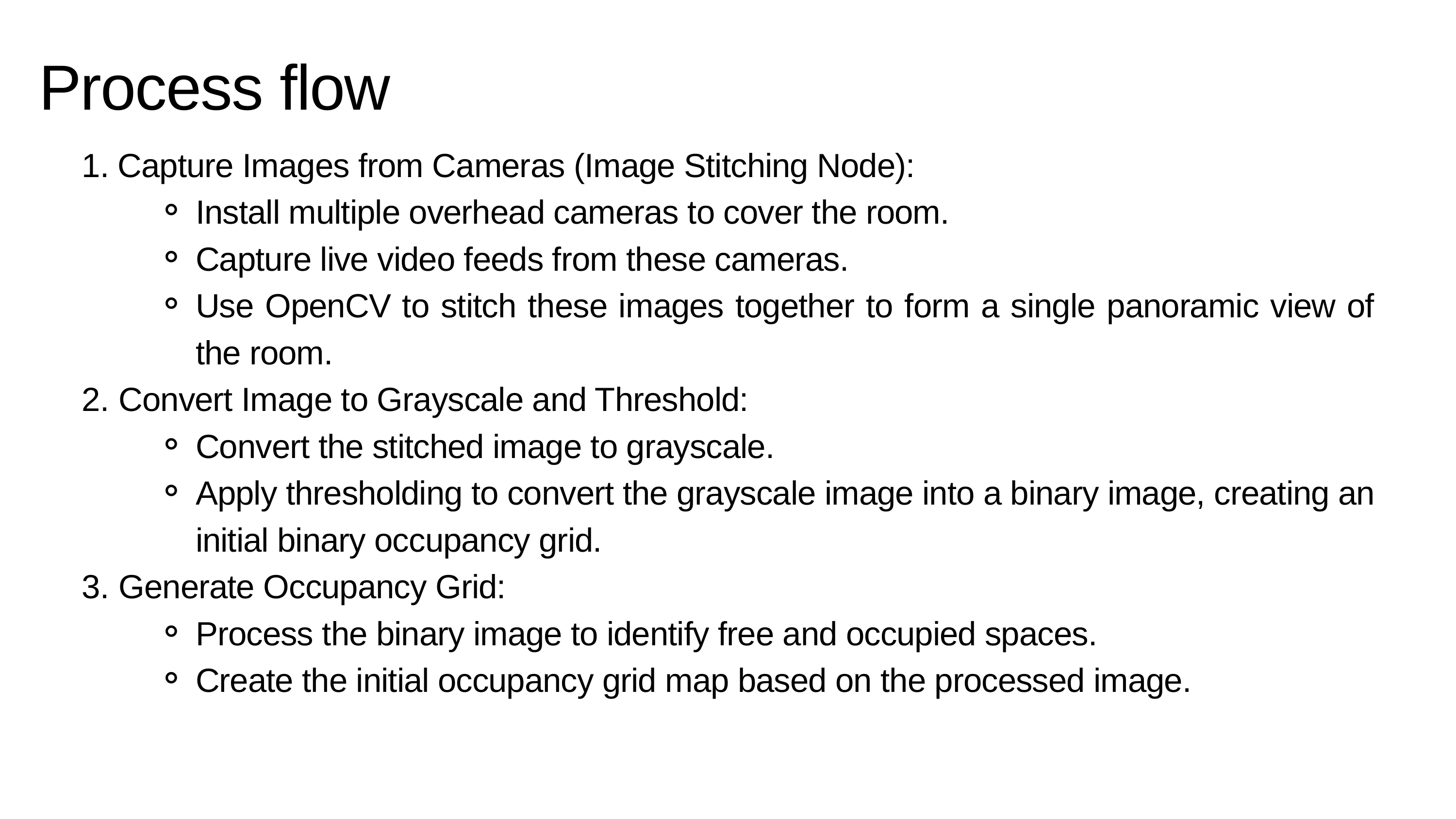

Process flow
1. Capture Images from Cameras (Image Stitching Node):
Install multiple overhead cameras to cover the room.
Capture live video feeds from these cameras.
Use OpenCV to stitch these images together to form a single panoramic view of the room.
2. Convert Image to Grayscale and Threshold:
Convert the stitched image to grayscale.
Apply thresholding to convert the grayscale image into a binary image, creating an initial binary occupancy grid.
3. Generate Occupancy Grid:
Process the binary image to identify free and occupied spaces.
Create the initial occupancy grid map based on the processed image.